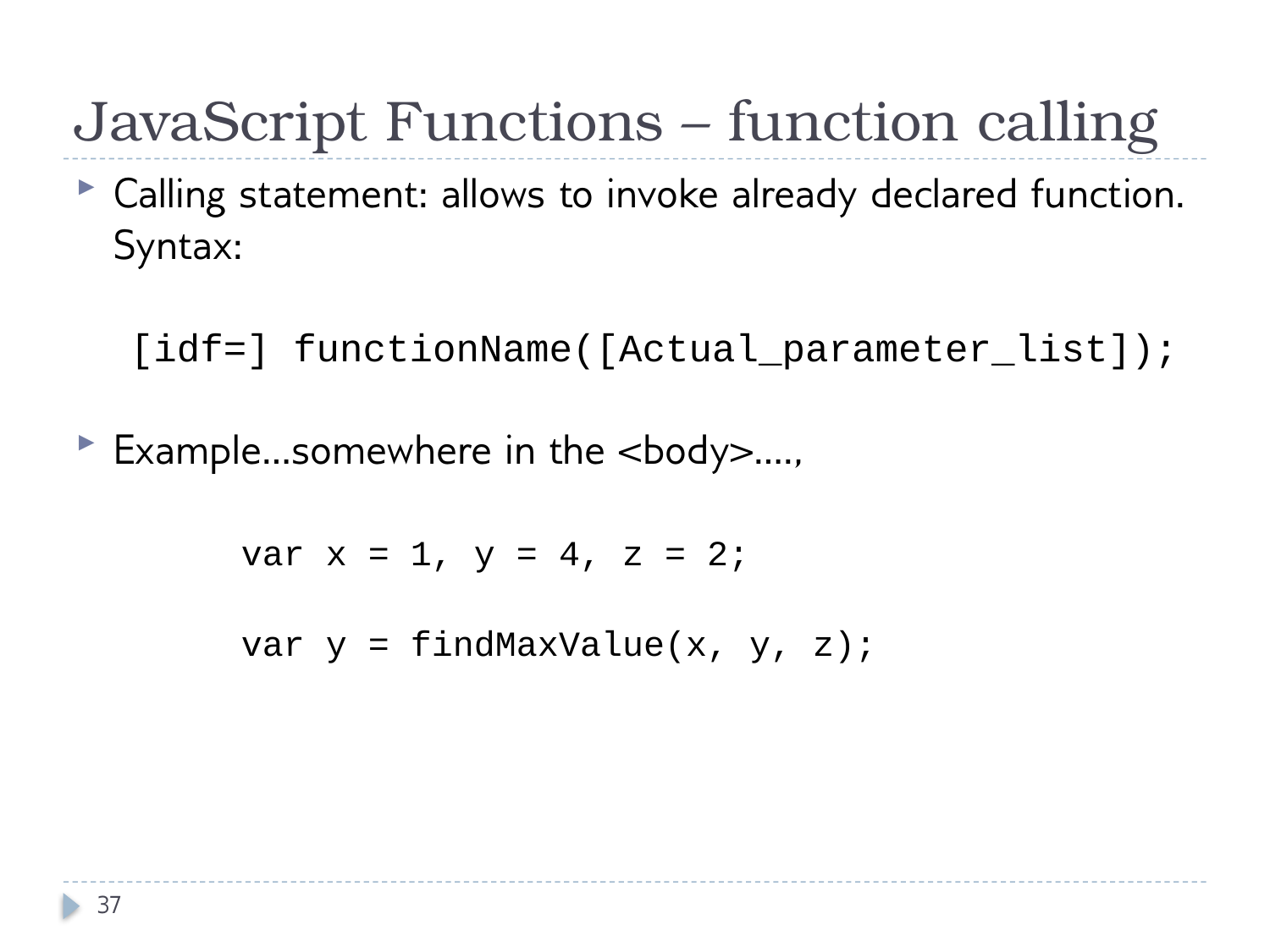

# JavaScript Functions – function calling
Calling statement: allows to invoke already declared function.
	Syntax:

 	[idf=] functionName([Actual_parameter_list]);

Example…somewhere in the <body>….,

		var x = 1, y = 4, z = 2;

		var y = findMaxValue(x, y, z);

37